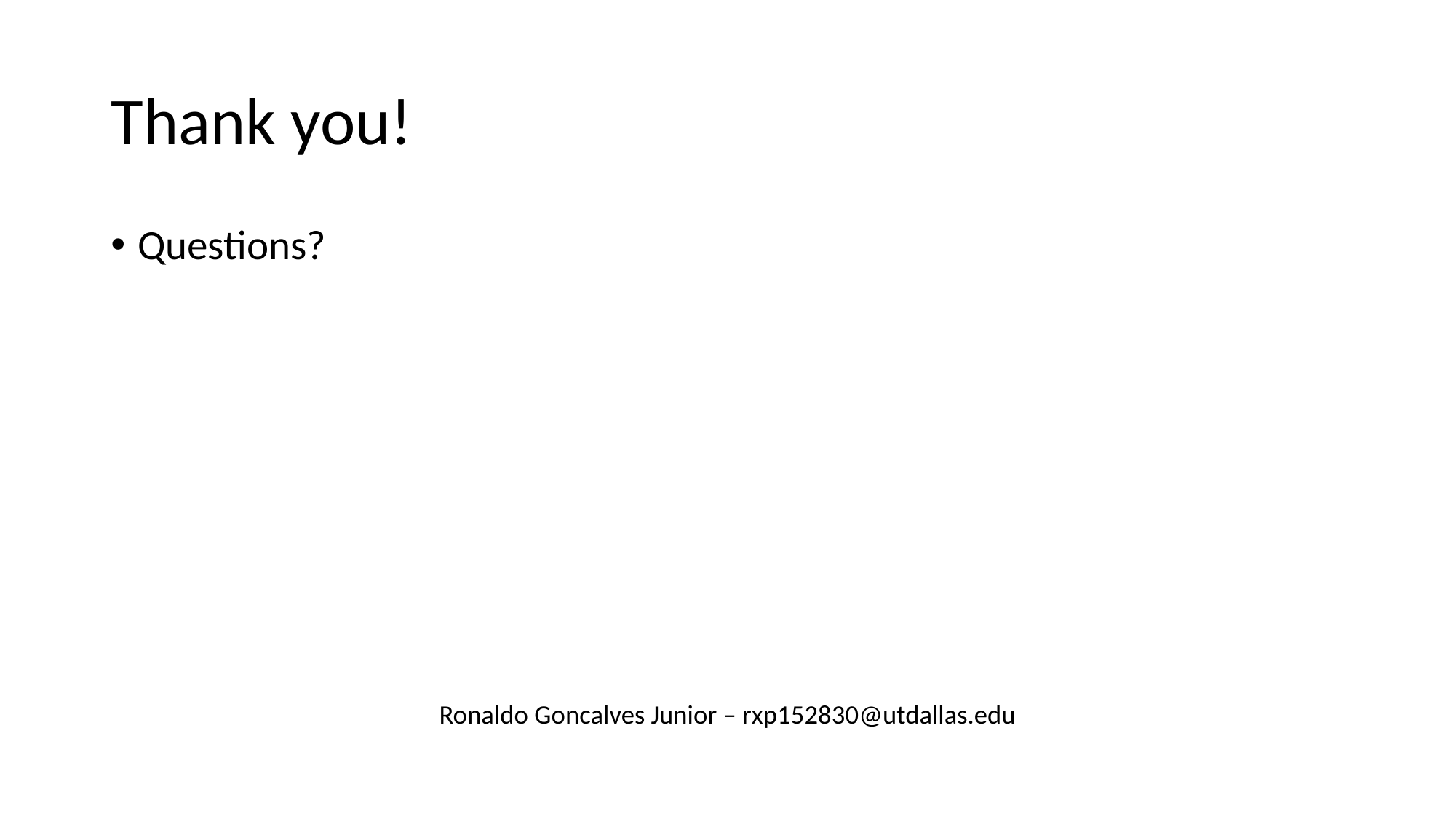

# Thank you!
Questions?

Ronaldo Goncalves Junior – rxp152830@utdallas.edu